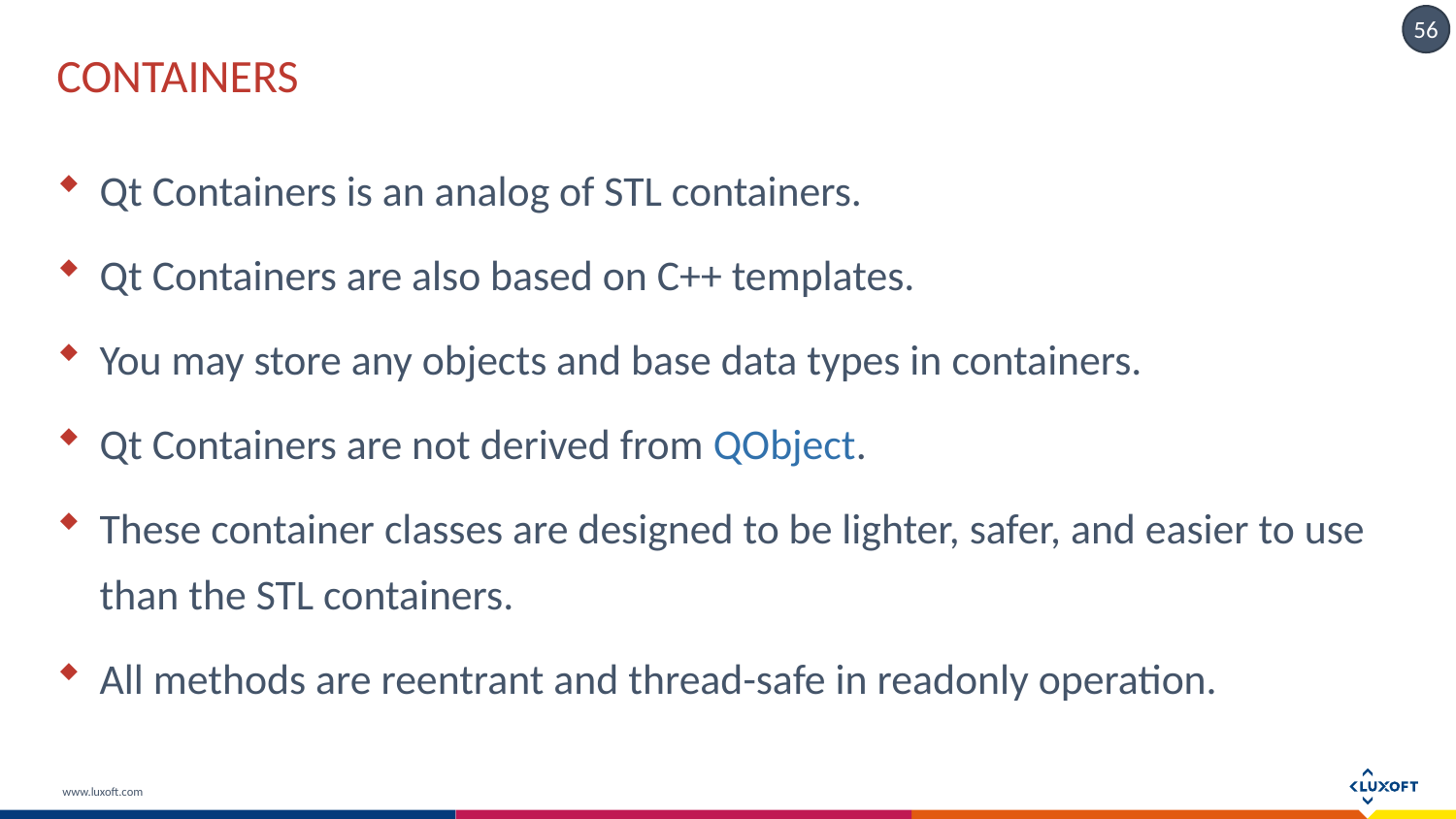

# CONTAINERS
Qt Containers is an analog of STL containers.
Qt Containers are also based on C++ templates.
You may store any objects and base data types in containers.
Qt Containers are not derived from QObject.
These container classes are designed to be lighter, safer, and easier to use than the STL containers.
All methods are reentrant and thread-safe in readonly operation.